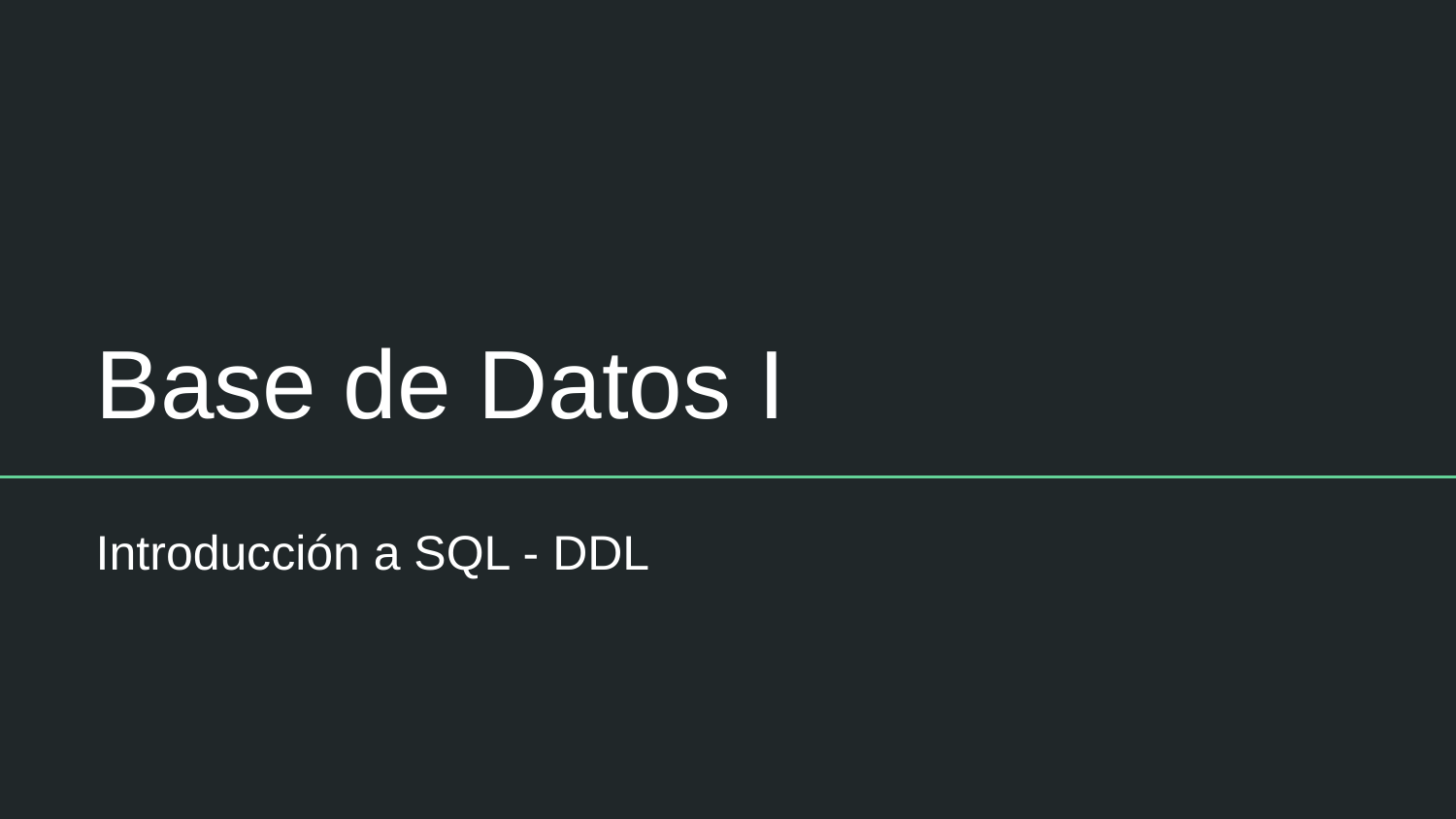

# Base de Datos I
Introducción a SQL - DDL